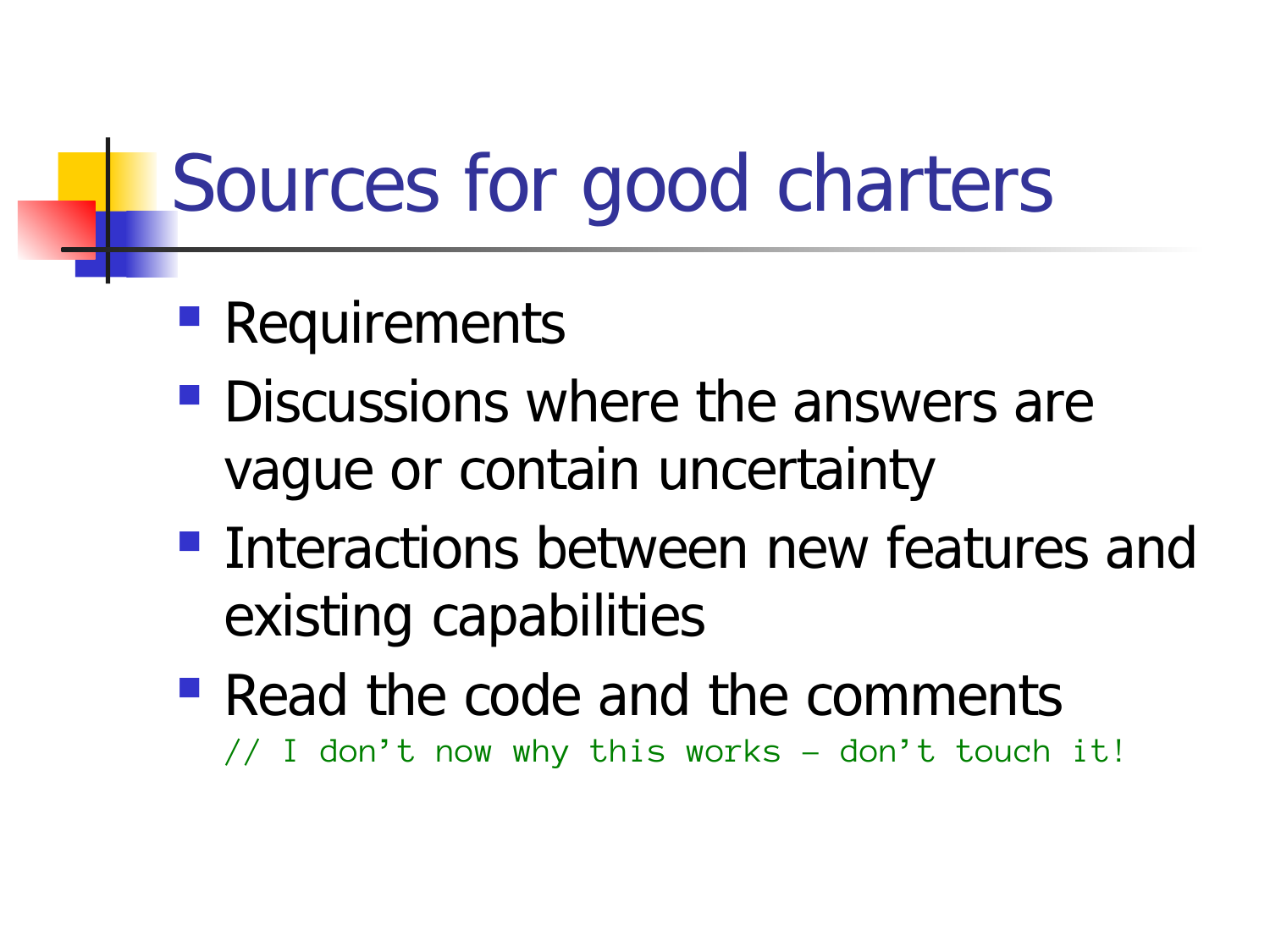

# Sources for good charters
Requirements
Discussions where the answers are vague or contain uncertainty
Interactions between new features and existing capabilities
Read the code and the comments
// I don’t now why this works – don’t touch it!